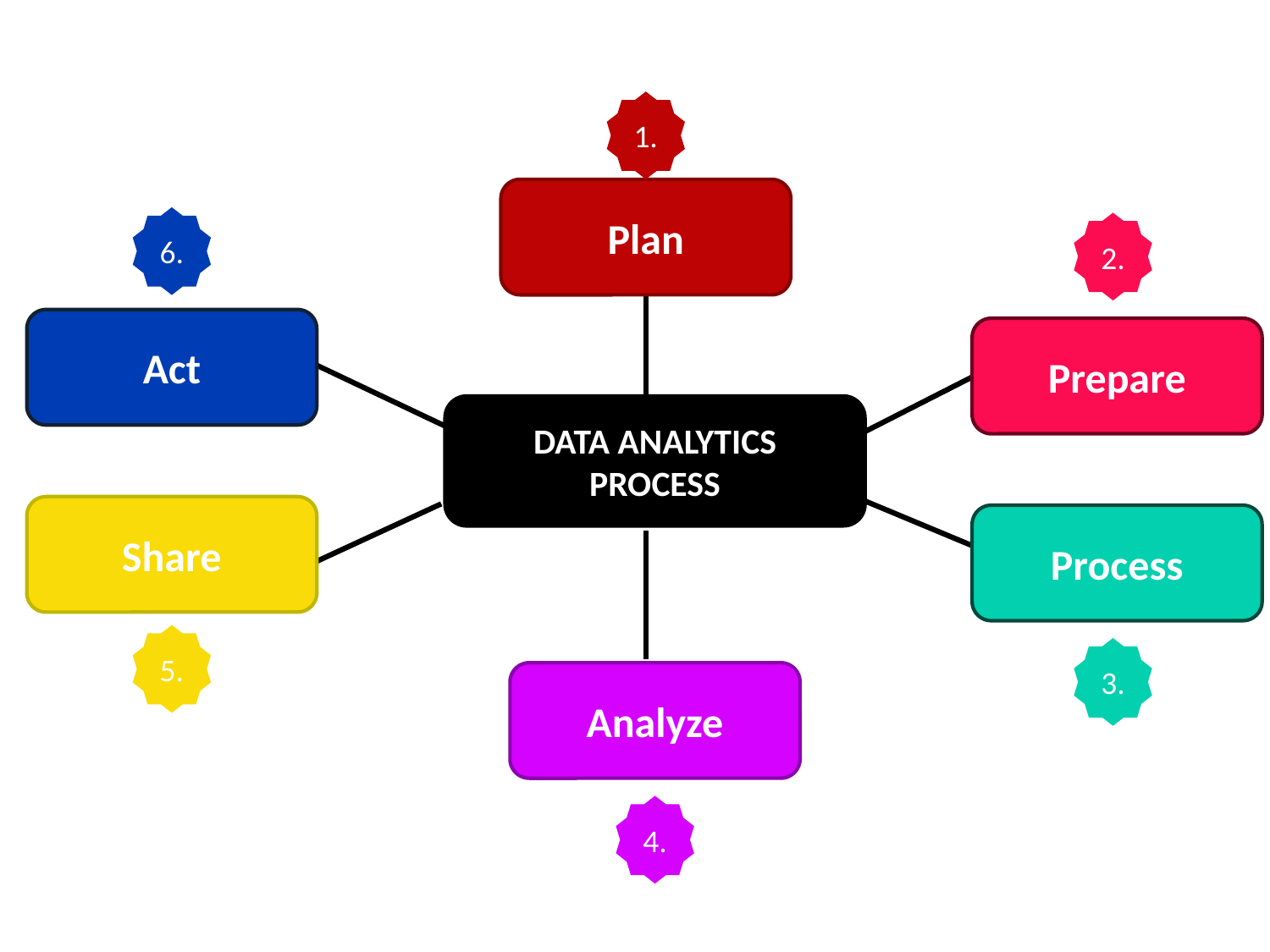

1.
Plan
6.
2.
Act
Prepare
DATA ANALYTICS PROCESS
Share
Process
5.
3.
Analyze
4.